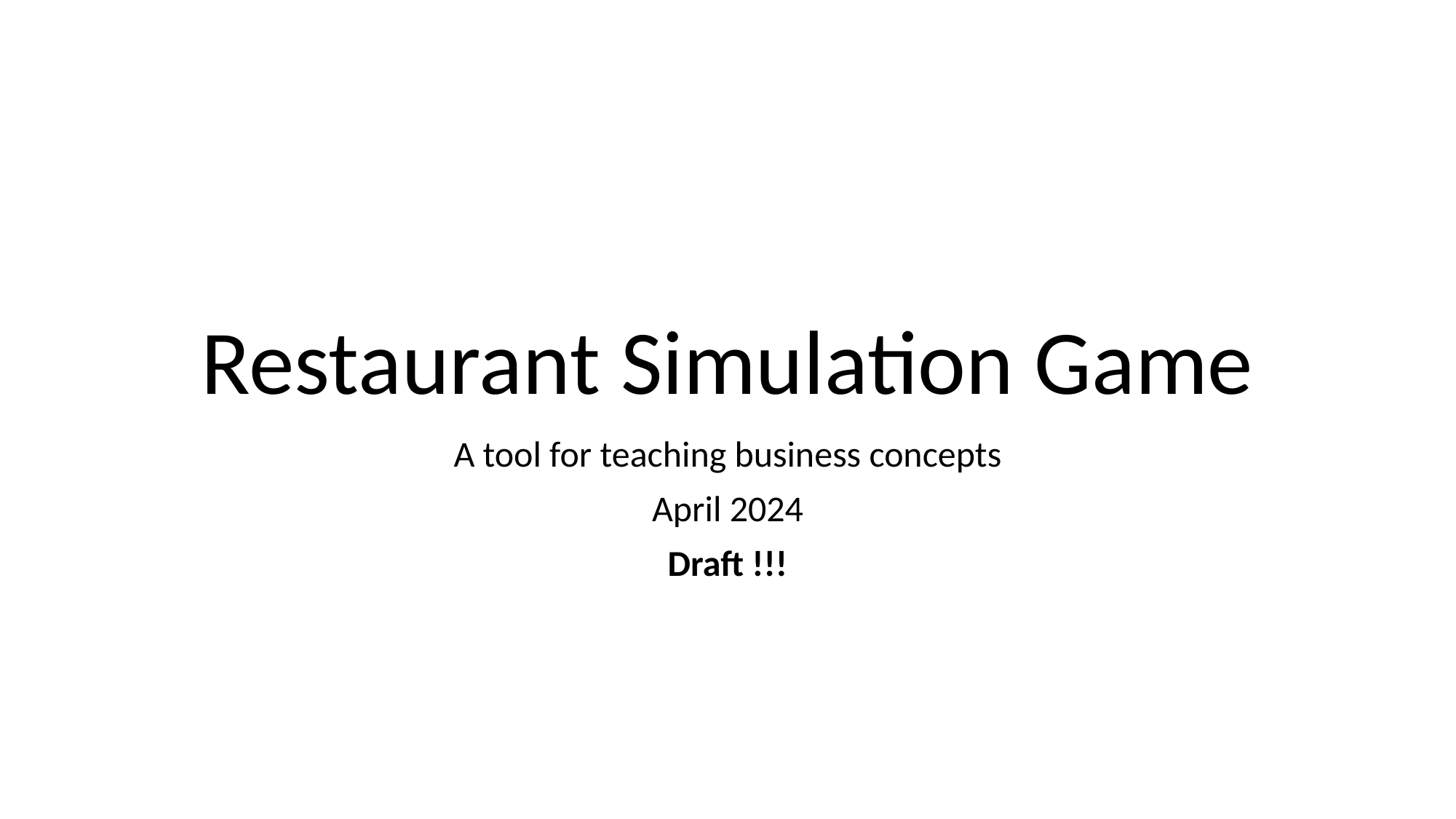

# Restaurant Simulation Game
A tool for teaching business concepts
April 2024
Draft !!!